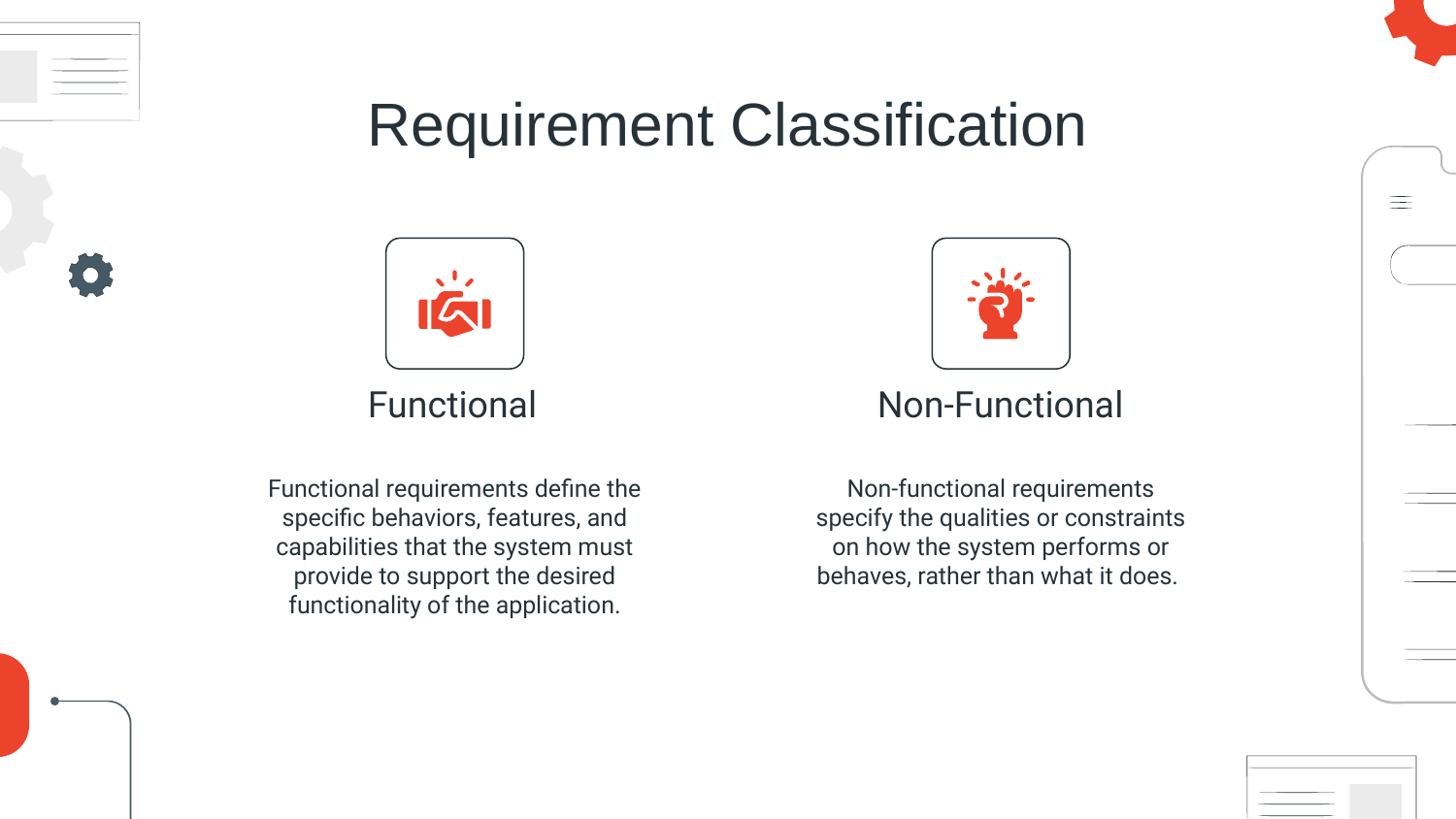

# Requirement Classification

Functional
Non-Functional
Functional requirements define the specific behaviors, features, and capabilities that the system must provide to support the desired functionality of the application.
Non-functional requirements specify the qualities or constraints on how the system performs or behaves, rather than what it does.